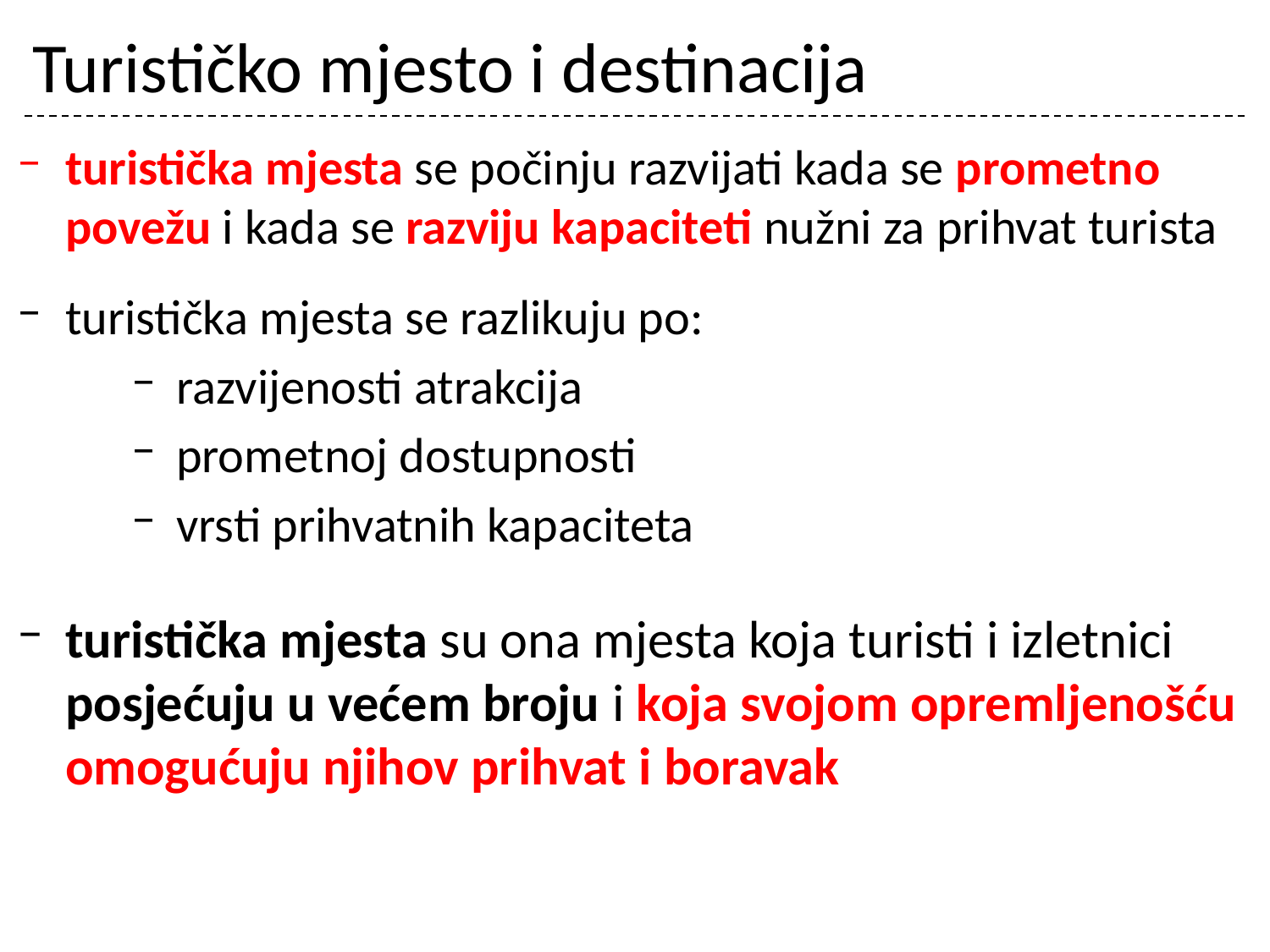

# Turističko mjesto i destinacija
turistička mjesta se počinju razvijati kada se prometno povežu i kada se razviju kapaciteti nužni za prihvat turista
turistička mjesta se razlikuju po:
razvijenosti atrakcija
prometnoj dostupnosti
vrsti prihvatnih kapaciteta
turistička mjesta su ona mjesta koja turisti i izletnici posjećuju u većem broju i koja svojom opremljenošću omogućuju njihov prihvat i boravak